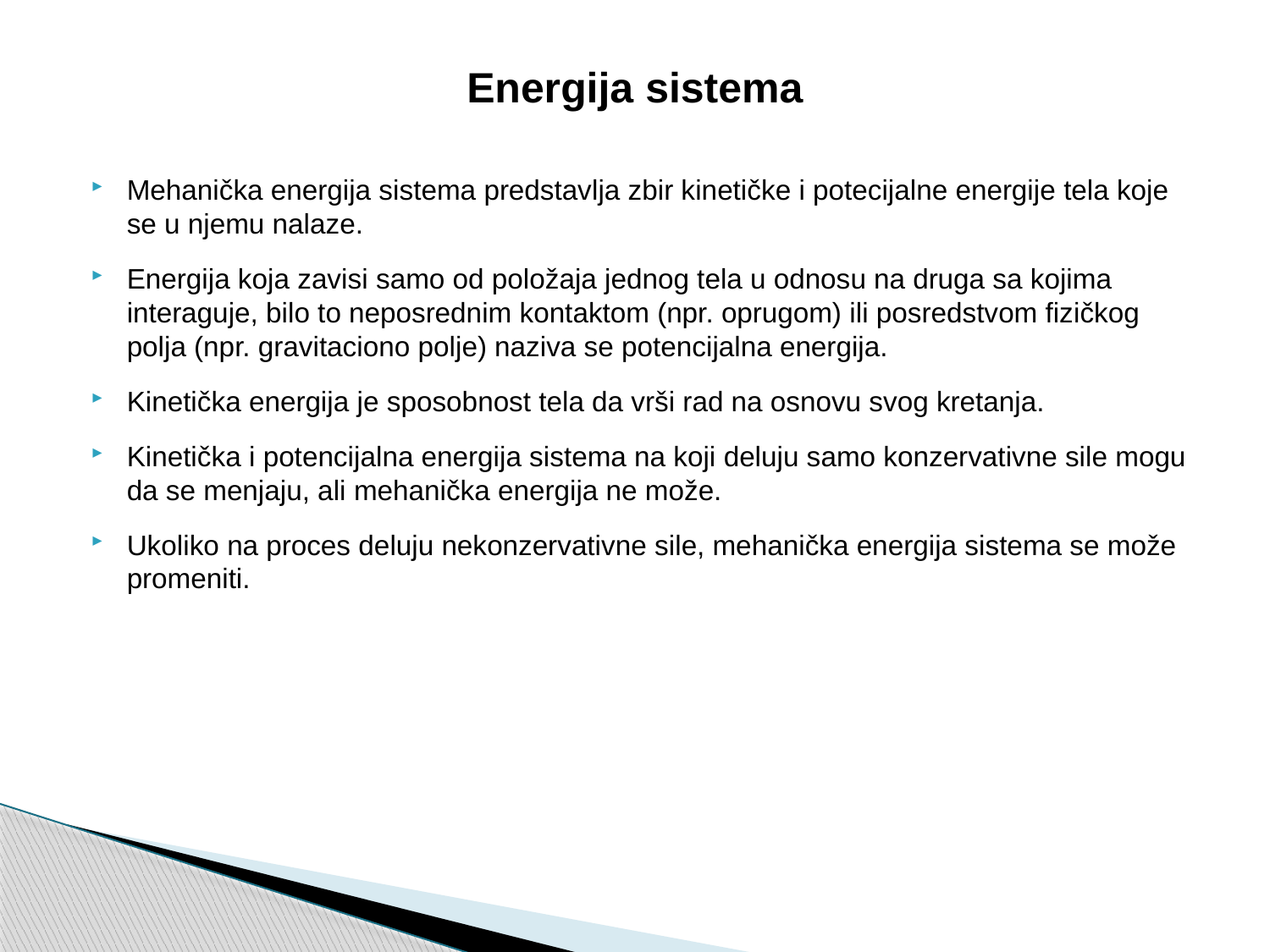

# Energija sistema
Mehanička energija sistema predstavlja zbir kinetičke i potecijalne energije tela koje se u njemu nalaze.
Energija koja zavisi samo od položaja jednog tela u odnosu na druga sa kojima interaguje, bilo to neposrednim kontaktom (npr. oprugom) ili posredstvom fizičkog polja (npr. gravitaciono polje) naziva se potencijalna energija.
Kinetička energija je sposobnost tela da vrši rad na osnovu svog kretanja.
Kinetička i potencijalna energija sistema na koji deluju samo konzervativne sile mogu da se menjaju, ali mehanička energija ne može.
Ukoliko na proces deluju nekonzervativne sile, mehanička energija sistema se može promeniti.